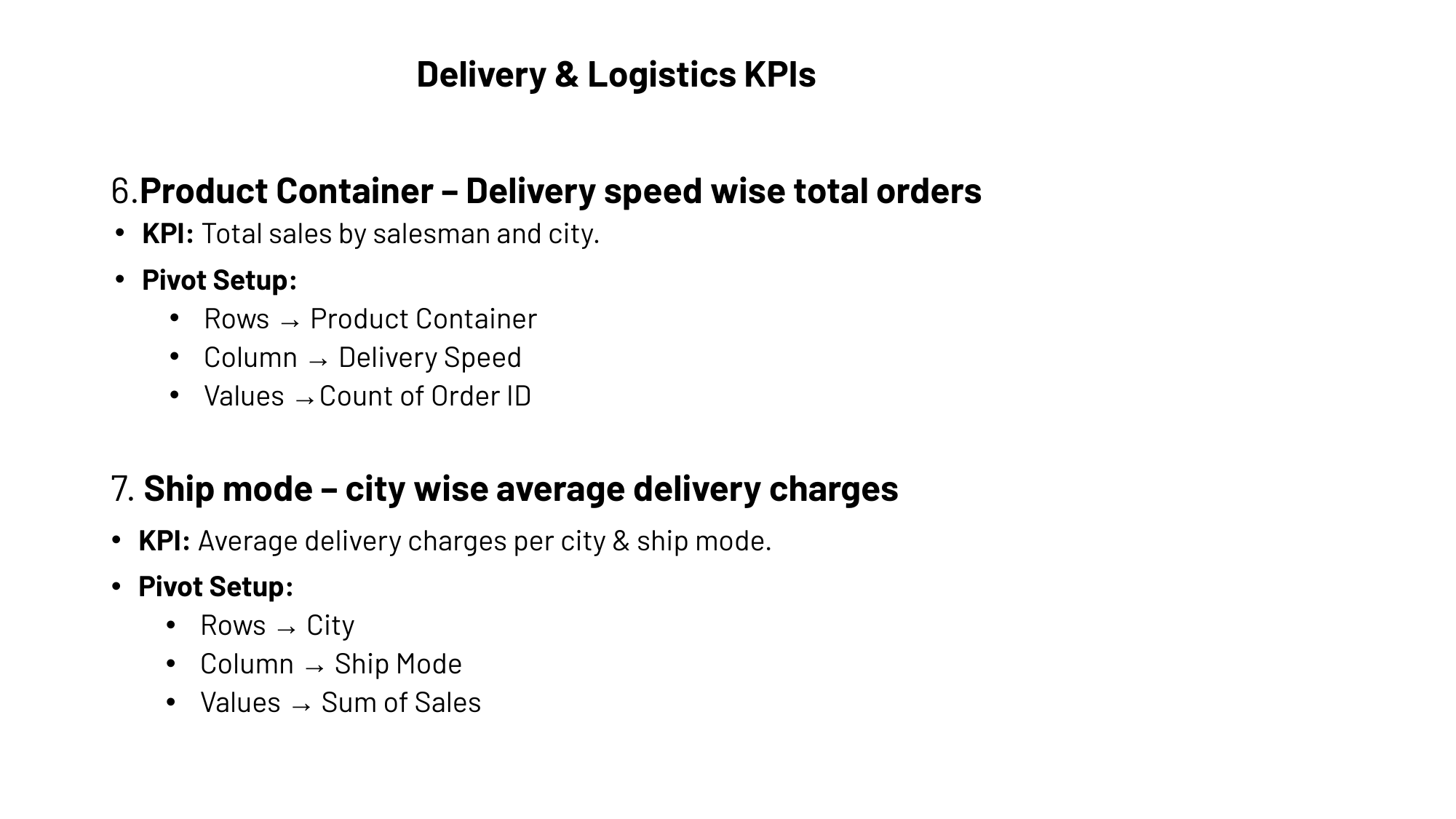

# Delivery & Logistics KPIs
6.Product Container – Delivery speed wise total orders
KPI: Total sales by salesman and city.
Pivot Setup:
Rows → Product Container
Column → Delivery Speed
Values →Count of Order ID

7. Ship mode – city wise average delivery charges
KPI: Average delivery charges per city & ship mode.
Pivot Setup:
Rows → City
Column → Ship Mode
Values → Sum of Sales